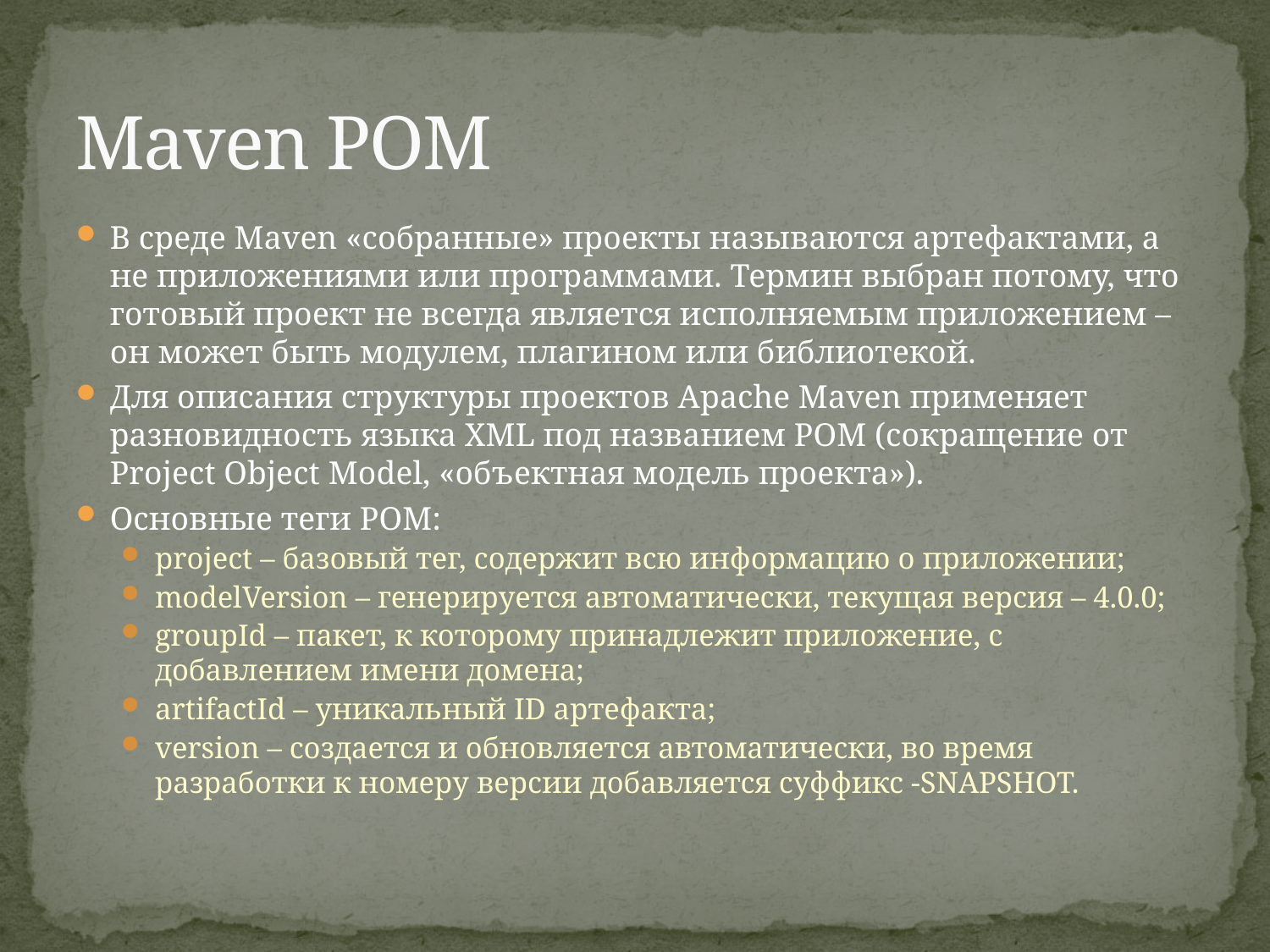

# Maven POM
В среде Maven «собранные» проекты называются артефактами, а не приложениями или программами. Термин выбран потому, что готовый проект не всегда является исполняемым приложением – он может быть модулем, плагином или библиотекой.
Для описания структуры проектов Apache Maven применяет разновидность языка XML под названием POM (сокращение от Project Object Model, «объектная модель проекта»).
Основные теги POM:
project – базовый тег, содержит всю информацию о приложении;
modelVersion – генерируется автоматически, текущая версия – 4.0.0;
groupId – пакет, к которому принадлежит приложение, с добавлением имени домена;
artifactId – уникальный ID артефакта;
version – создается и обновляется автоматически, во время разработки к номеру версии добавляется суффикс -SNAPSHOT.